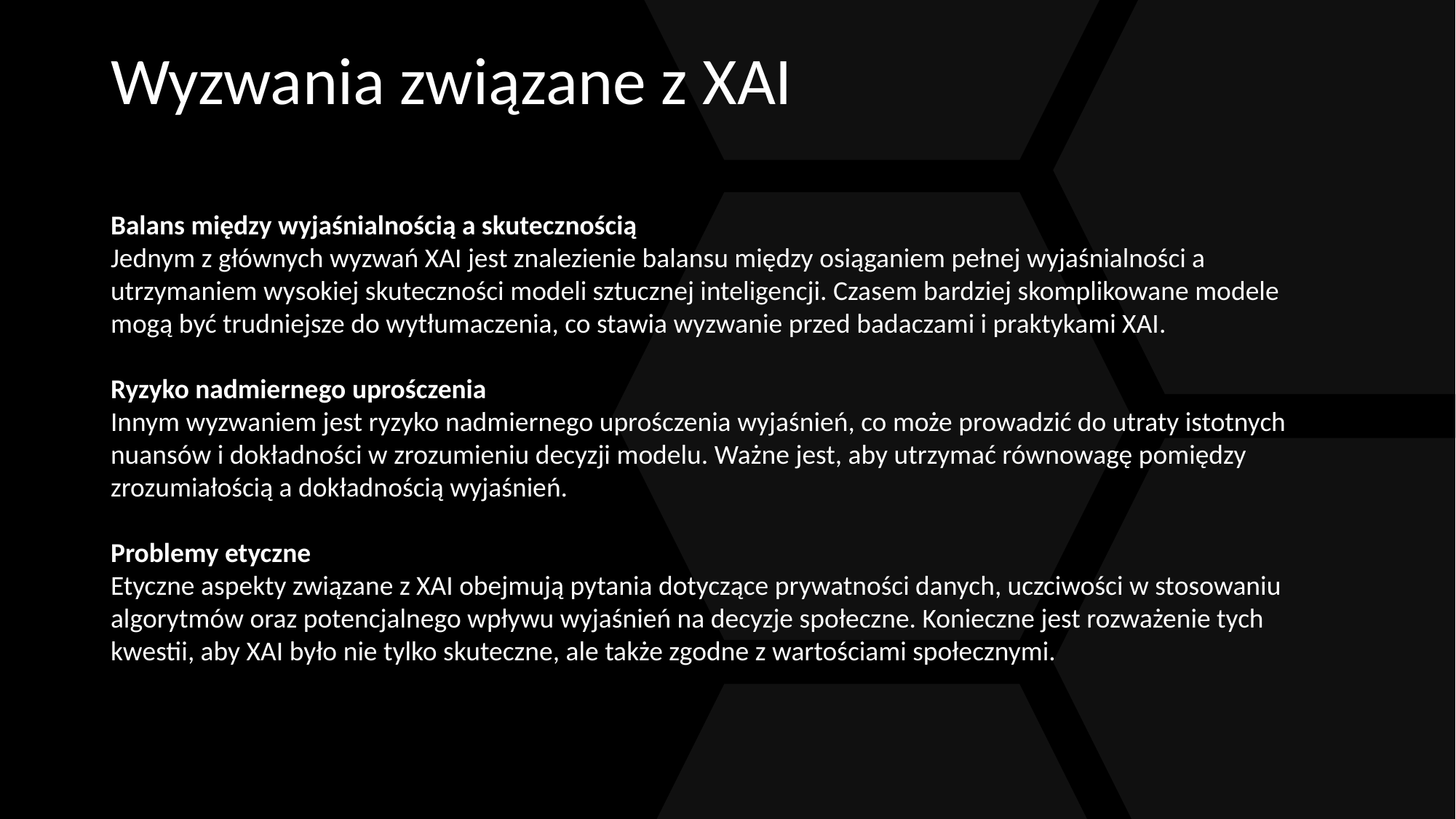

# Wyzwania związane z XAI
Balans między wyjaśnialnością a skutecznością
Jednym z głównych wyzwań XAI jest znalezienie balansu między osiąganiem pełnej wyjaśnialności a utrzymaniem wysokiej skuteczności modeli sztucznej inteligencji. Czasem bardziej skomplikowane modele mogą być trudniejsze do wytłumaczenia, co stawia wyzwanie przed badaczami i praktykami XAI.

Ryzyko nadmiernego uprośczenia
Innym wyzwaniem jest ryzyko nadmiernego uprośczenia wyjaśnień, co może prowadzić do utraty istotnych nuansów i dokładności w zrozumieniu decyzji modelu. Ważne jest, aby utrzymać równowagę pomiędzy zrozumiałością a dokładnością wyjaśnień.

Problemy etyczne
Etyczne aspekty związane z XAI obejmują pytania dotyczące prywatności danych, uczciwości w stosowaniu algorytmów oraz potencjalnego wpływu wyjaśnień na decyzje społeczne. Konieczne jest rozważenie tych kwestii, aby XAI było nie tylko skuteczne, ale także zgodne z wartościami społecznymi.